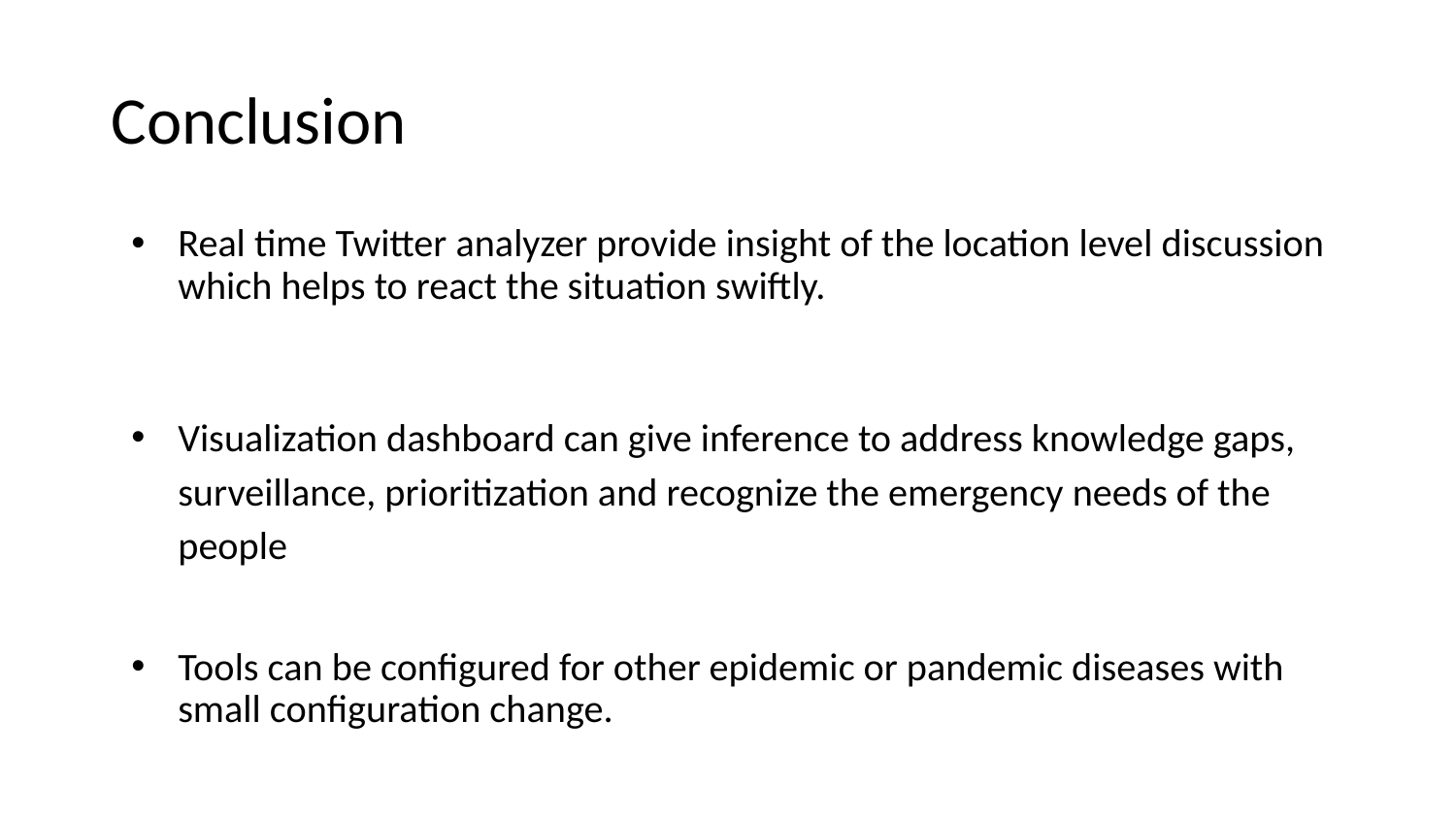

# Conclusion
Real time Twitter analyzer provide insight of the location level discussion which helps to react the situation swiftly.

Visualization dashboard can give inference to address knowledge gaps, surveillance, prioritization and recognize the emergency needs of the people

Tools can be configured for other epidemic or pandemic diseases with small configuration change.